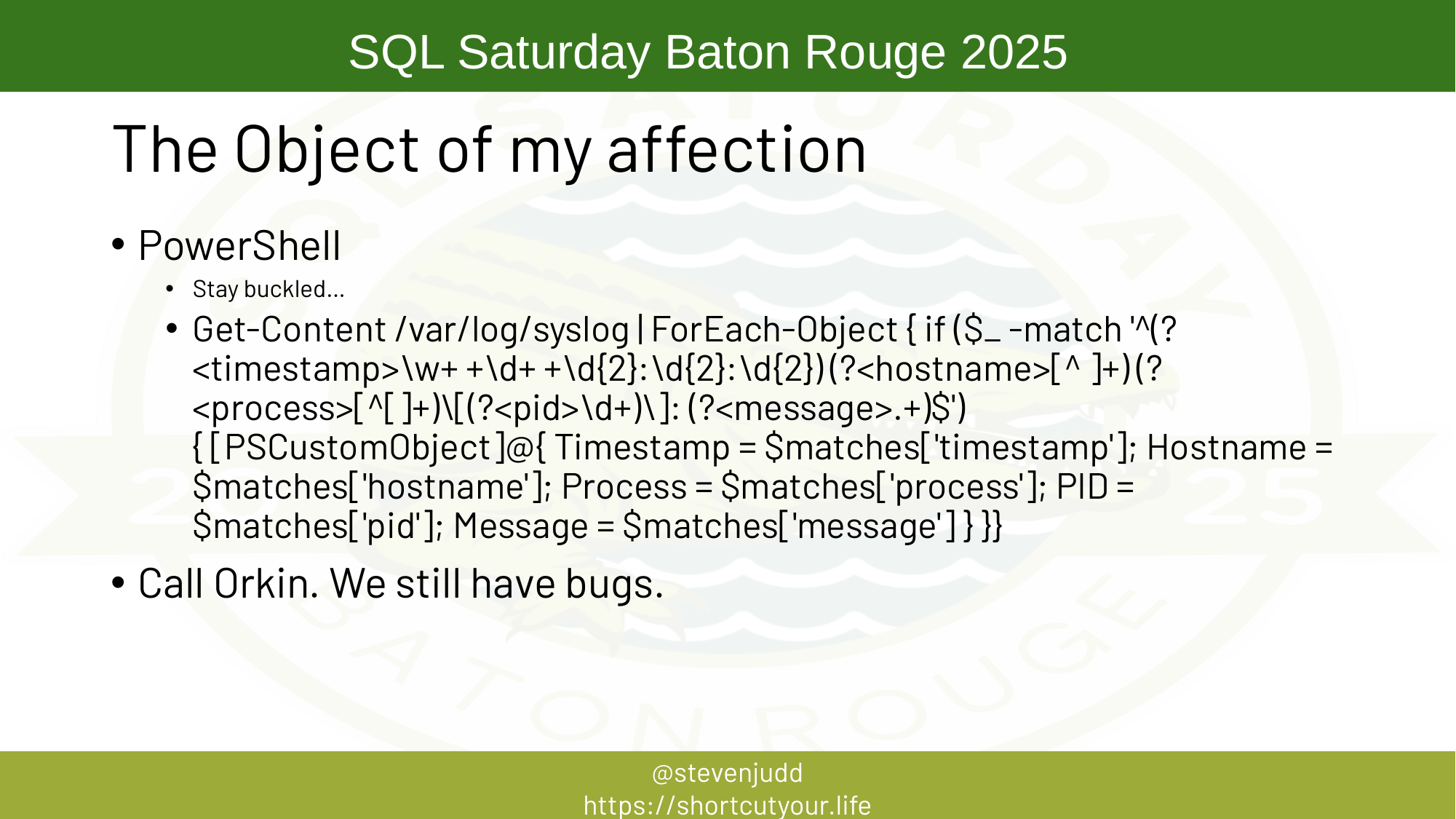

# The Object of my affection
PowerShell
Stay buckled…
Get-Content /var/log/syslog | ForEach-Object { if ($_ -match '^(?<timestamp>\w+ +\d+ +\d{2}:\d{2}:\d{2}) (?<hostname>[^ ]+) (?<process>[^[]+)\[(?<pid>\d+)\]: (?<message>.+)$') { [PSCustomObject]@{ Timestamp = $matches['timestamp']; Hostname = $matches['hostname']; Process = $matches['process']; PID = $matches['pid']; Message = $matches['message'] } }}
Call Orkin. We still have bugs.